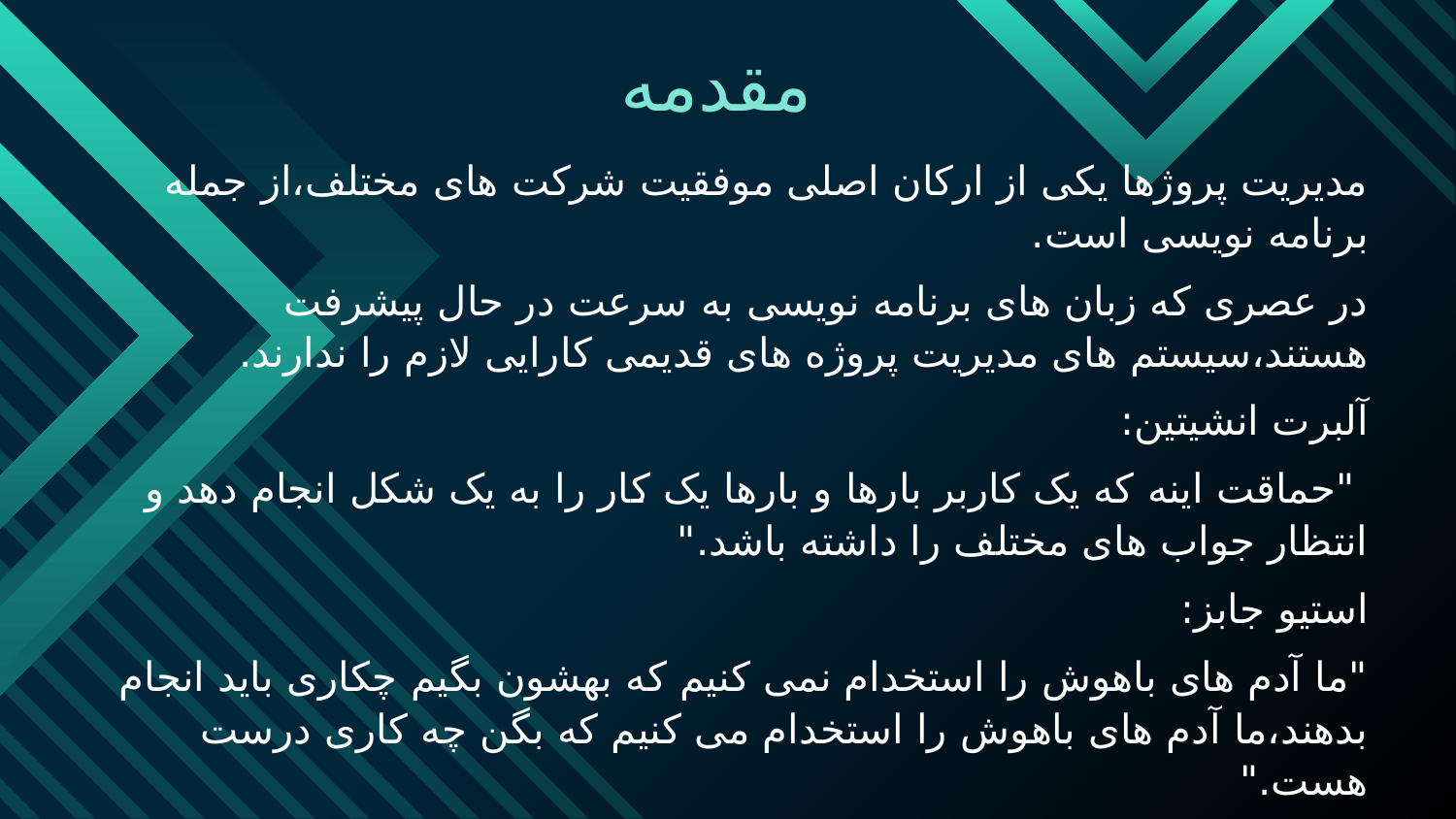

مقدمه
مدیریت پروژها یکی از ارکان اصلی موفقیت شرکت های مختلف،از جمله برنامه نویسی است.
در عصری که زبان های برنامه نویسی به سرعت در حال پیشرفت هستند،سیستم های مدیریت پروژه های قدیمی کارایی لازم را ندارند.
آلبرت انشیتین:
 "حماقت اینه که یک کاربر بارها و بارها یک کار را به یک شکل انجام دهد و انتظار جواب های مختلف را داشته باشد."
استیو جابز:
"ما آدم های باهوش را استخدام نمی کنیم که بهشون بگیم چکاری باید انجام بدهند،ما آدم های باهوش را استخدام می کنیم که بگن چه کاری درست هست."